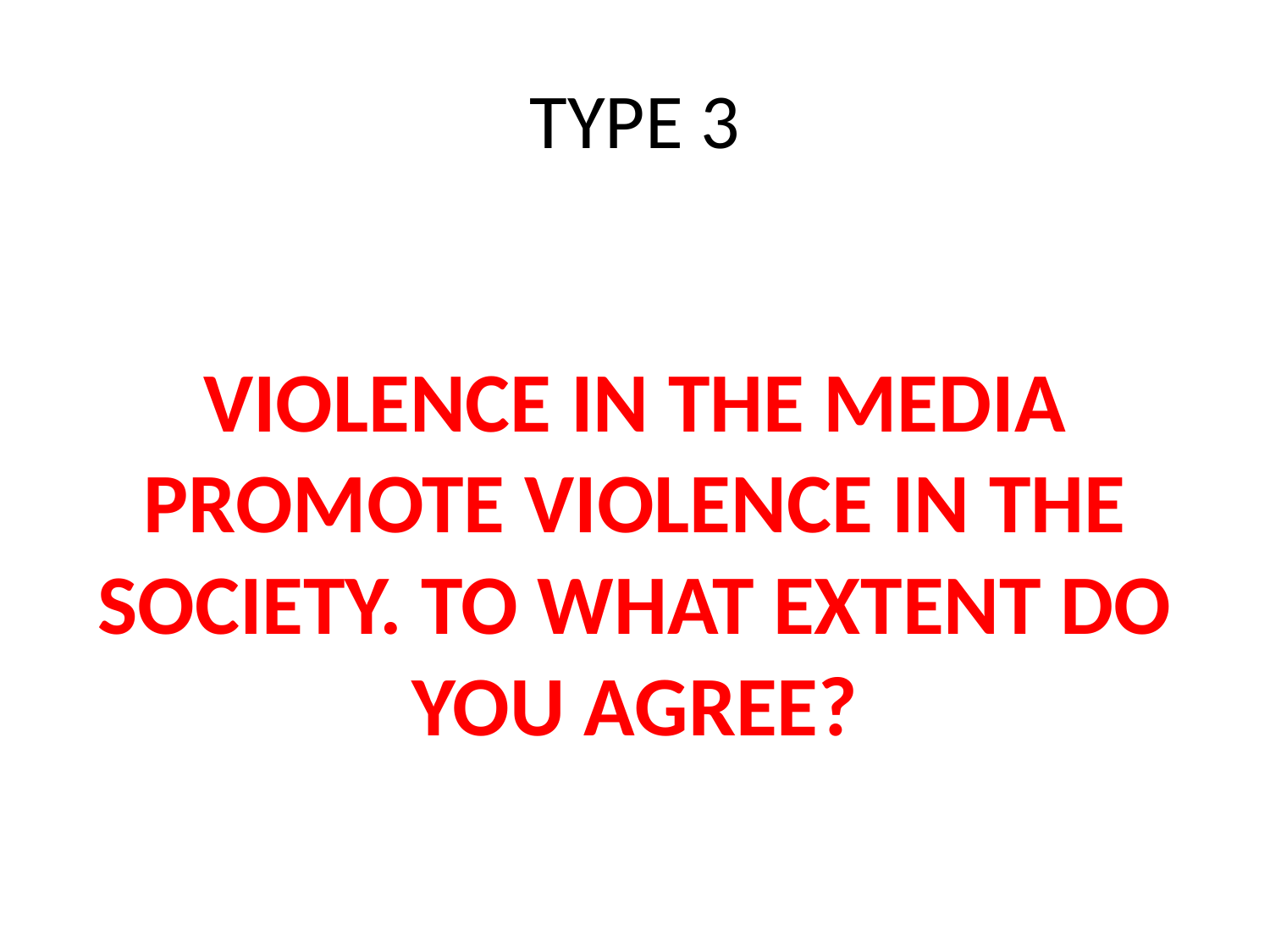

# TYPE 3

VIOLENCE IN THE MEDIA PROMOTE VIOLENCE IN THE SOCIETY. TO WHAT EXTENT DO YOU AGREE?